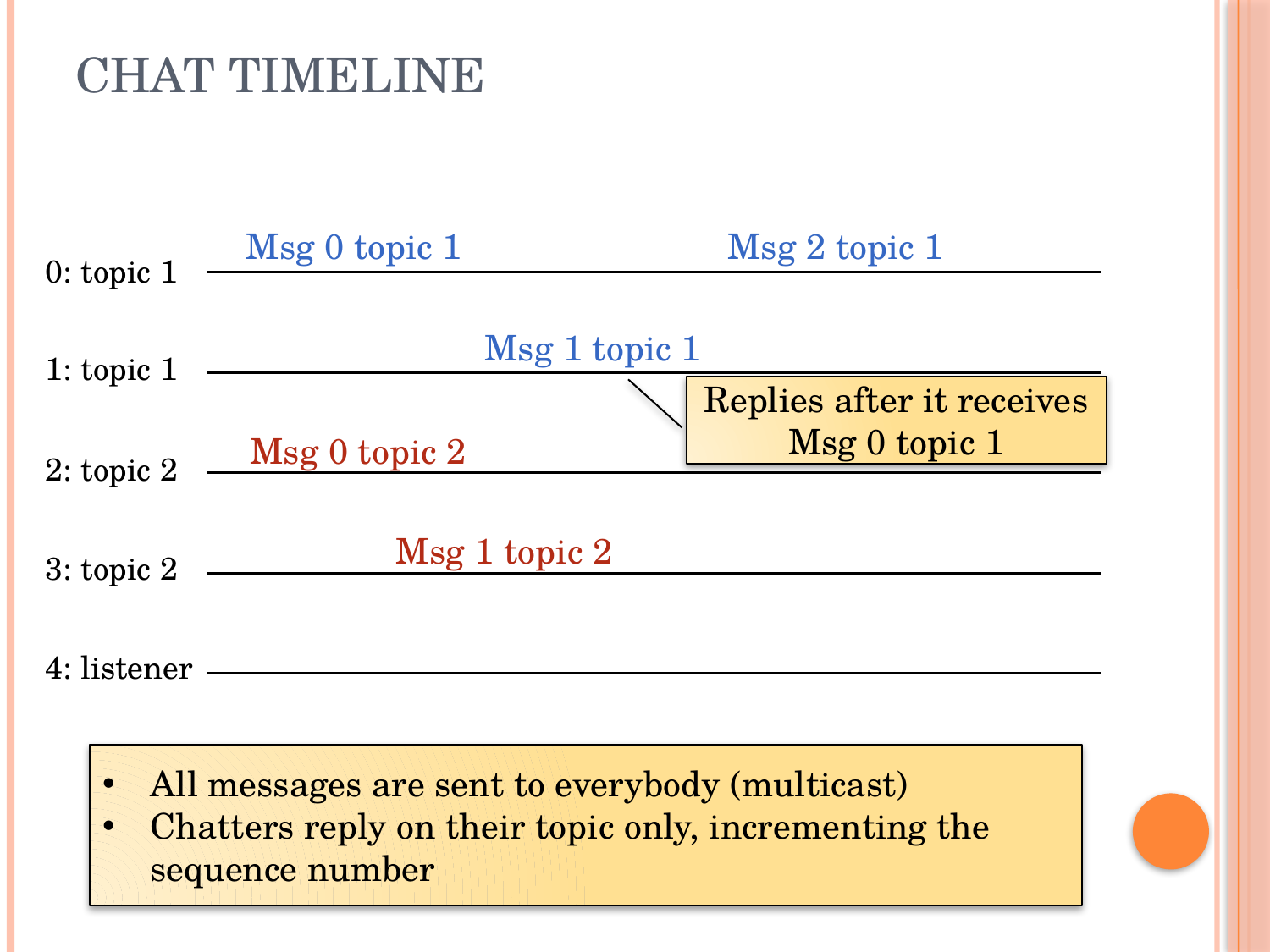

# Chat timeline
Msg 2 topic 1
Msg 0 topic 1
0: topic 1
Msg 1 topic 1
1: topic 1
Replies after it receives Msg 0 topic 1
Msg 0 topic 2
2: topic 2
Msg 1 topic 2
3: topic 2
4: listener
All messages are sent to everybody (multicast)
Chatters reply on their topic only, incrementing the sequence number
30